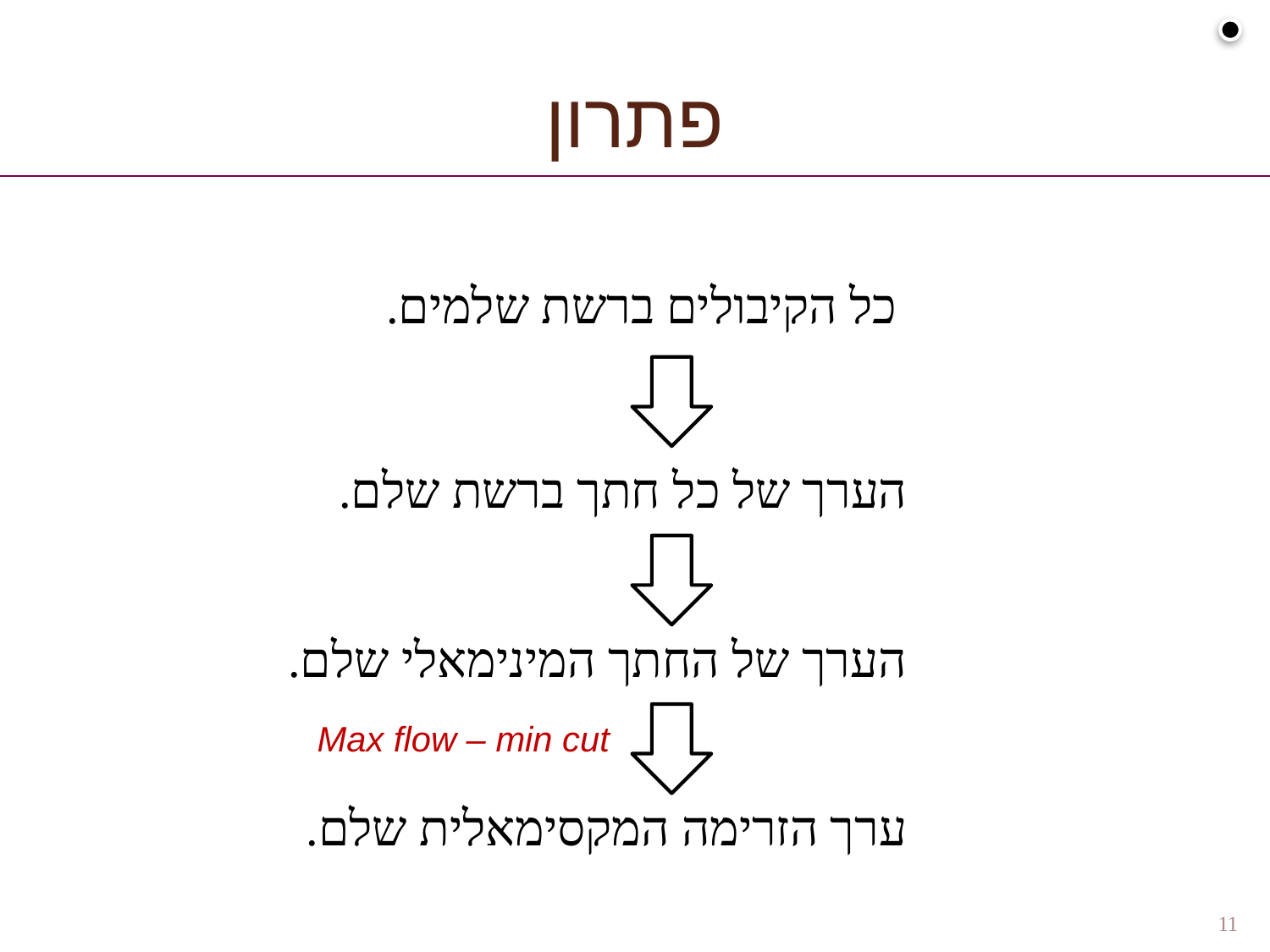

# פתרון
כל הקיבולים ברשת שלמים.

הערך של כל חתך ברשת שלם.

הערך של החתך המינימאלי שלם.

Max flow – min cut
ערך הזרימה המקסימאלית שלם.
11